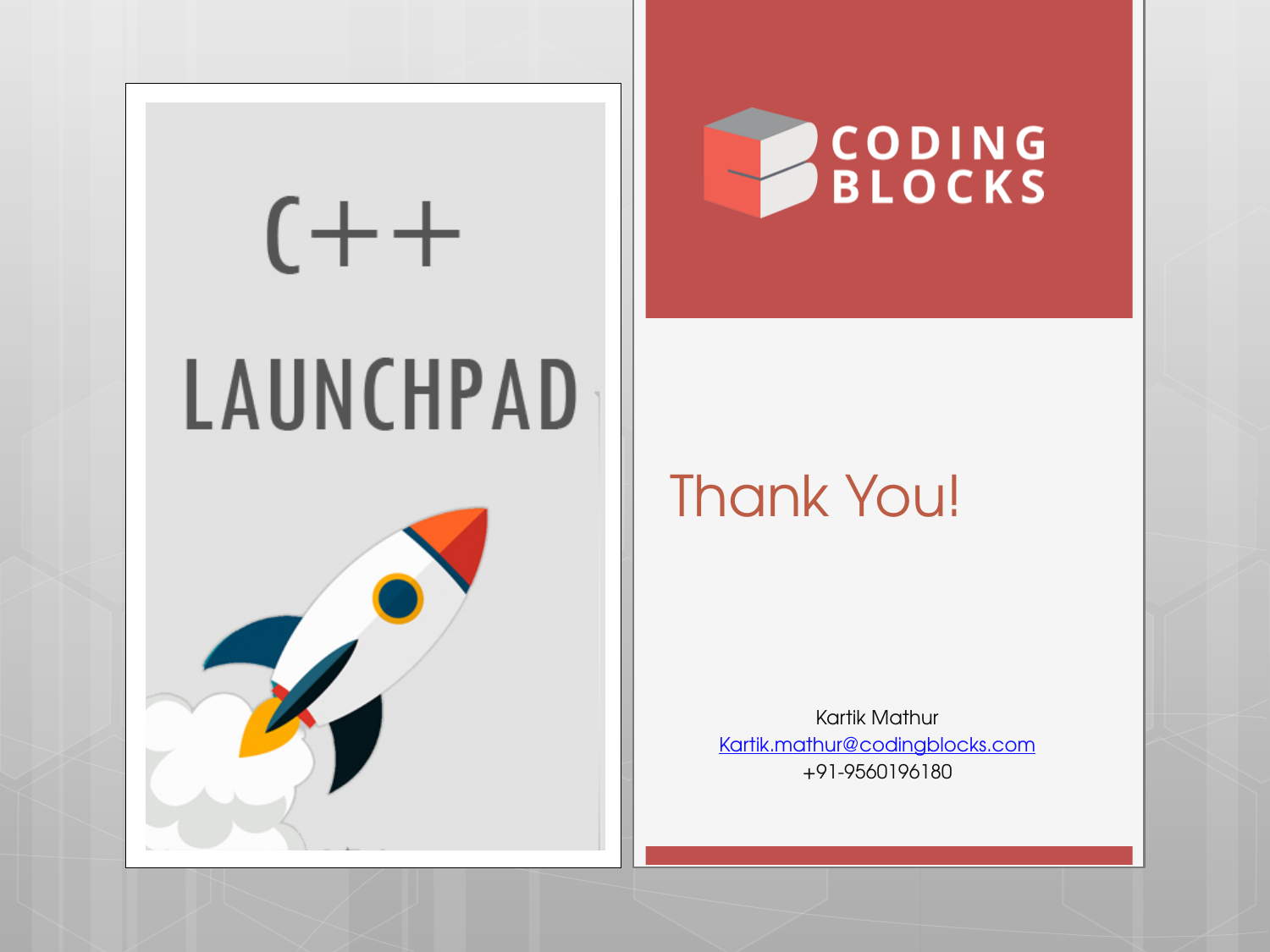

# Thank You!
Kartik Mathur
Kartik.mathur@codingblocks.com
+91-9560196180